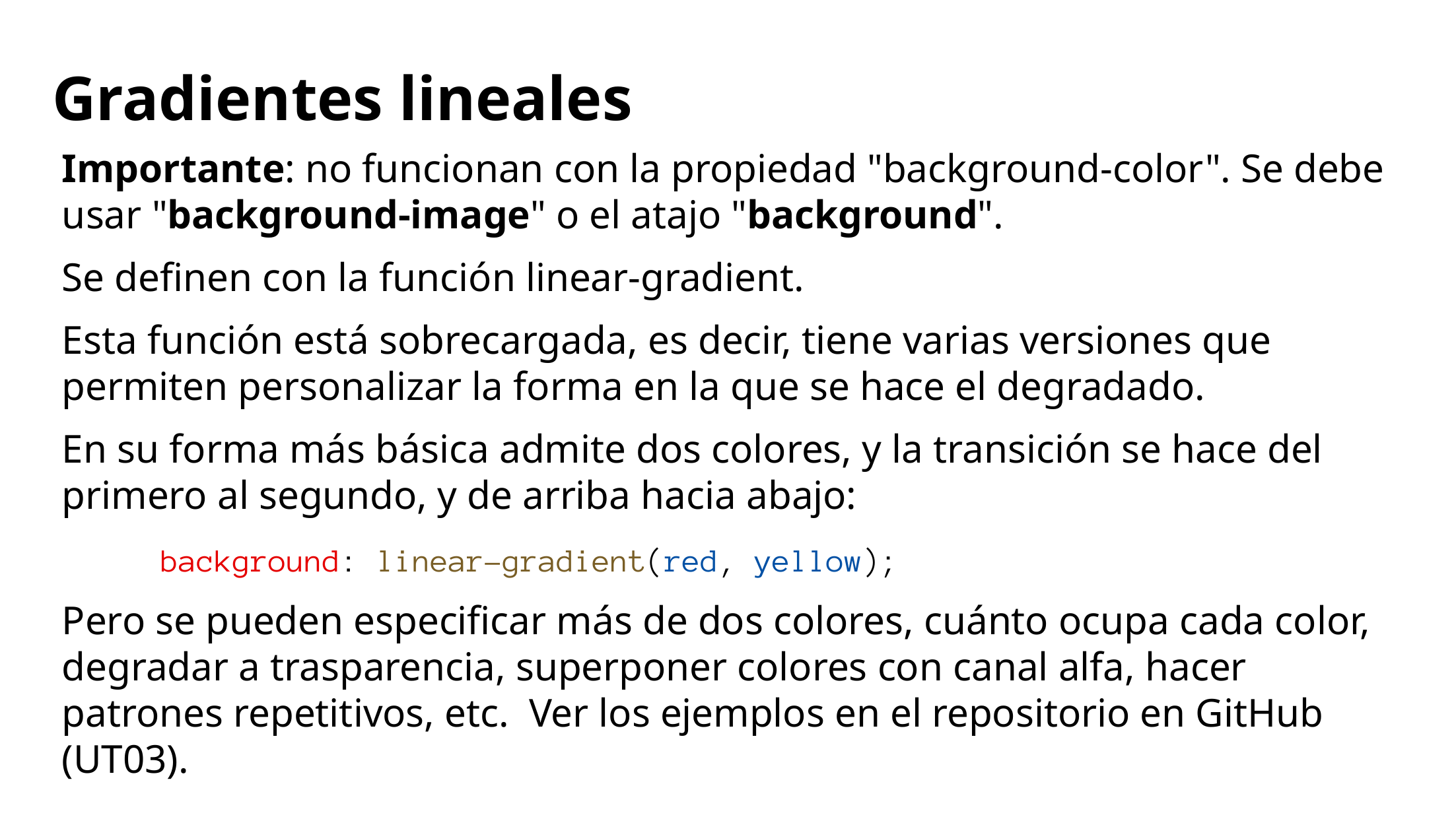

# Gradientes lineales
Importante: no funcionan con la propiedad "background-color". Se debe usar "background-image" o el atajo "background".
Se definen con la función linear-gradient.
Esta función está sobrecargada, es decir, tiene varias versiones que permiten personalizar la forma en la que se hace el degradado.
En su forma más básica admite dos colores, y la transición se hace del primero al segundo, y de arriba hacia abajo:
	background: linear-gradient(red, yellow);
Pero se pueden especificar más de dos colores, cuánto ocupa cada color, degradar a trasparencia, superponer colores con canal alfa, hacer patrones repetitivos, etc.  Ver los ejemplos en el repositorio en GitHub (UT03).